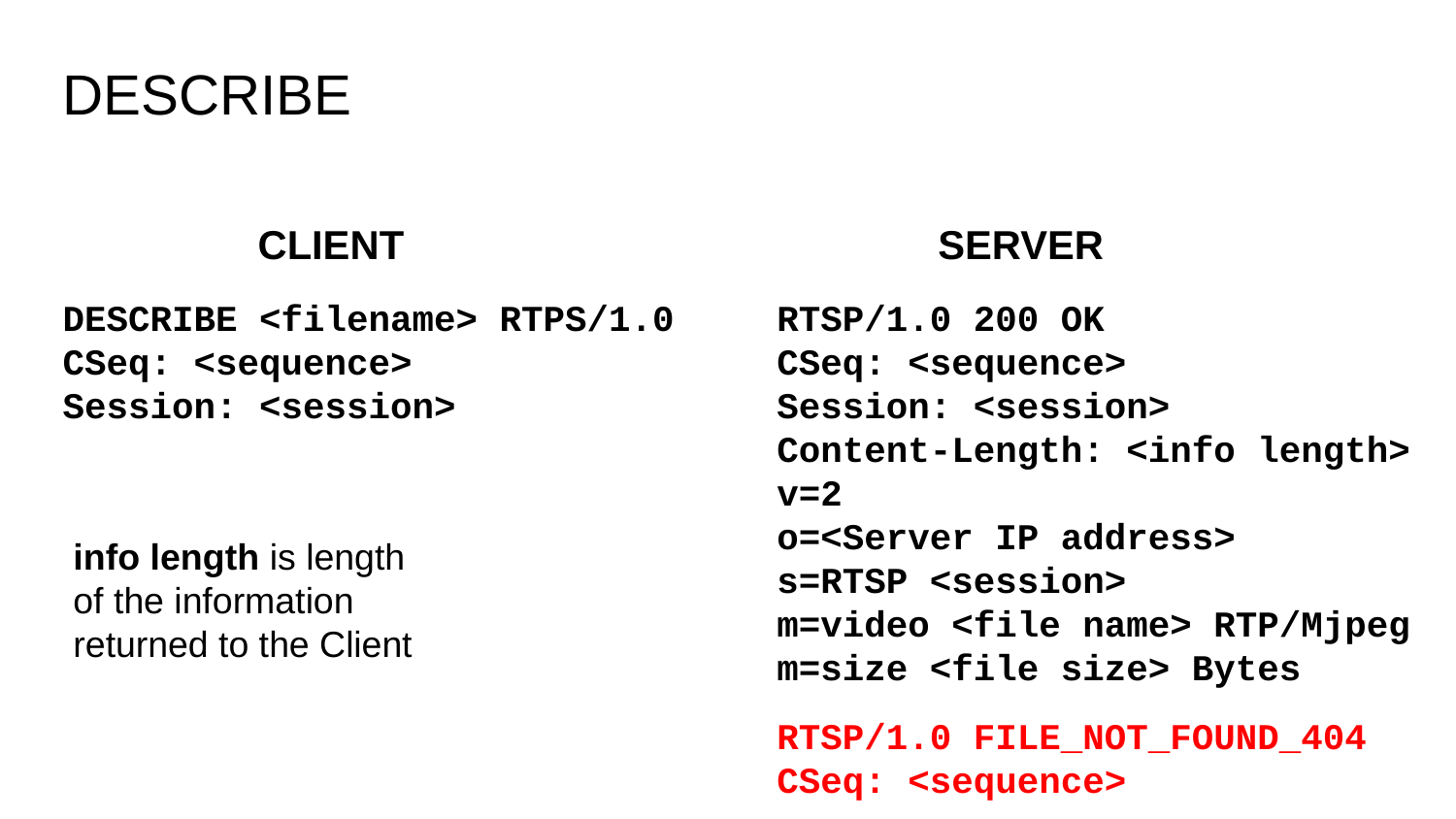

# DESCRIBE
CLIENT
SERVER
DESCRIBE <filename> RTPS/1.0
CSeq: <sequence>
Session: <session>
RTSP/1.0 200 OK
CSeq: <sequence>
Session: <session>
Content-Length: <info length>
v=2
o=<Server IP address>
s=RTSP <session>
m=video <file name> RTP/Mjpeg
m=size <file size> Bytes
info length is length of the information returned to the Client
RTSP/1.0 FILE_NOT_FOUND_404
CSeq: <sequence>